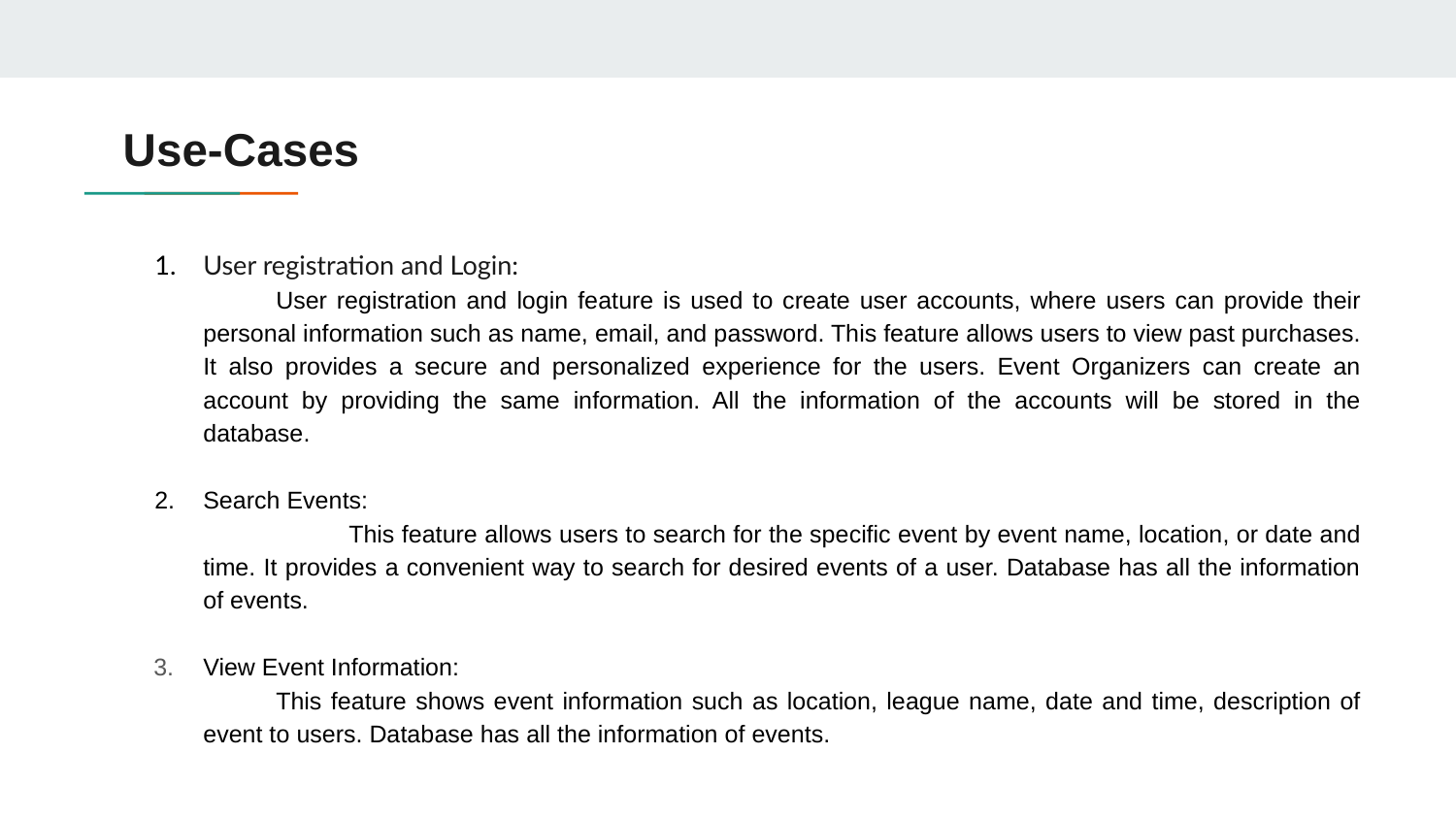

# Use-Cases
User registration and Login:
User registration and login feature is used to create user accounts, where users can provide their personal information such as name, email, and password. This feature allows users to view past purchases. It also provides a secure and personalized experience for the users. Event Organizers can create an account by providing the same information. All the information of the accounts will be stored in the database.

Search Events:
	This feature allows users to search for the specific event by event name, location, or date and time. It provides a convenient way to search for desired events of a user. Database has all the information of events.

View Event Information:
This feature shows event information such as location, league name, date and time, description of event to users. Database has all the information of events.